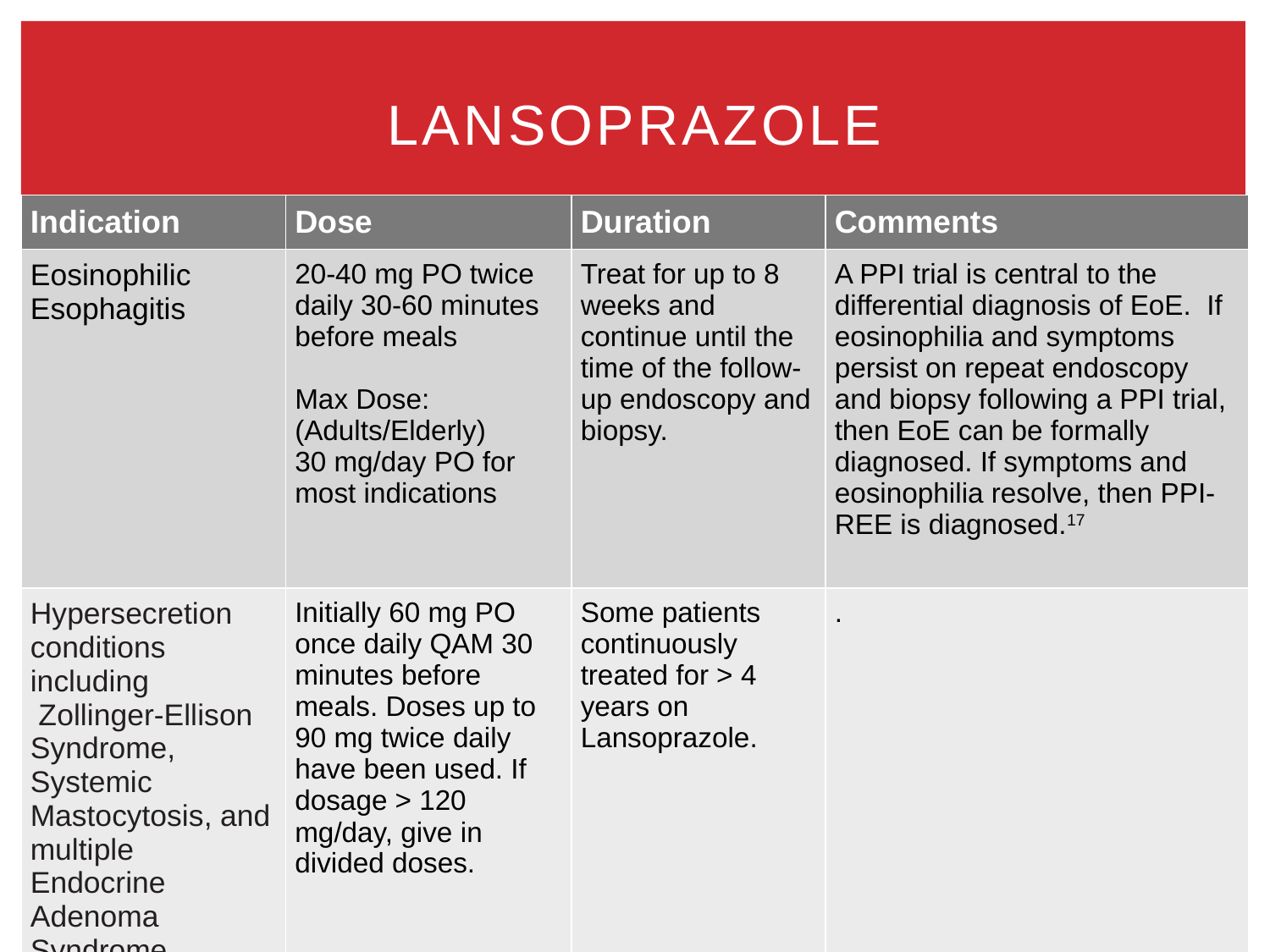

# Lansoprazole
| Indication | Dose | Duration | Comments |
| --- | --- | --- | --- |
| Eosinophilic Esophagitis | 20-40 mg PO twice daily 30-60 minutes before meals Max Dose: (Adults/Elderly) 30 mg/day PO for most indications | Treat for up to 8 weeks and continue until the time of the follow-up endoscopy and biopsy. | A PPI trial is central to the differential diagnosis of EoE.  If eosinophilia and symptoms persist on repeat endoscopy and biopsy following a PPI trial, then EoE can be formally diagnosed. If symptoms and eosinophilia resolve, then PPI-REE is diagnosed.17 |
| Hypersecretion conditions including  Zollinger-Ellison Syndrome, Systemic Mastocytosis, and multiple Endocrine Adenoma Syndrome | Initially 60 mg PO once daily QAM 30 minutes before meals. Doses up to 90 mg twice daily have been used. If dosage > 120 mg/day, give in divided doses. | Some patients continuously treated for > 4 years on Lansoprazole. | . |